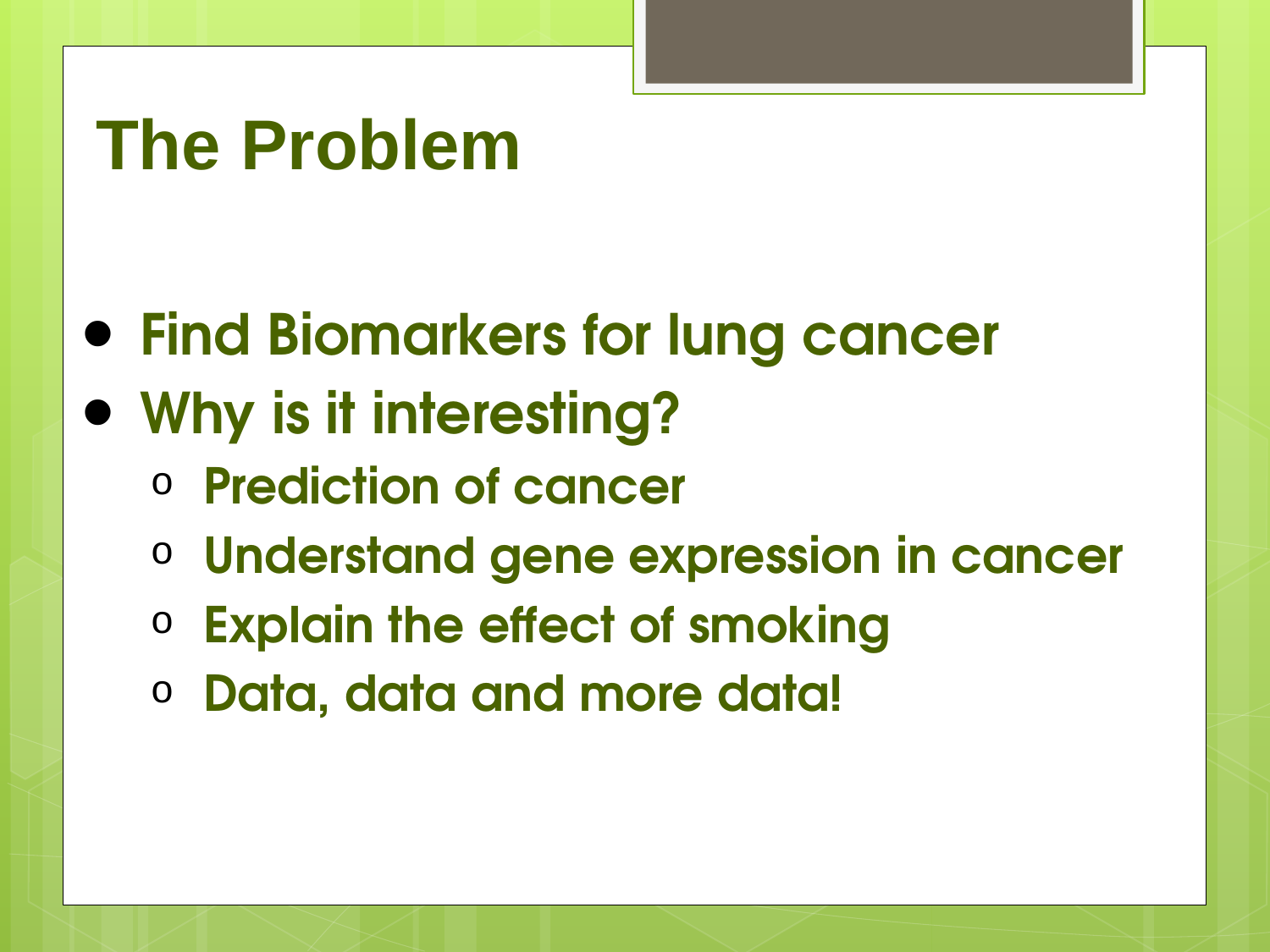

# The Problem
Find Biomarkers for lung cancer
Why is it interesting?
Prediction of cancer
Understand gene expression in cancer
Explain the effect of smoking
Data, data and more data!